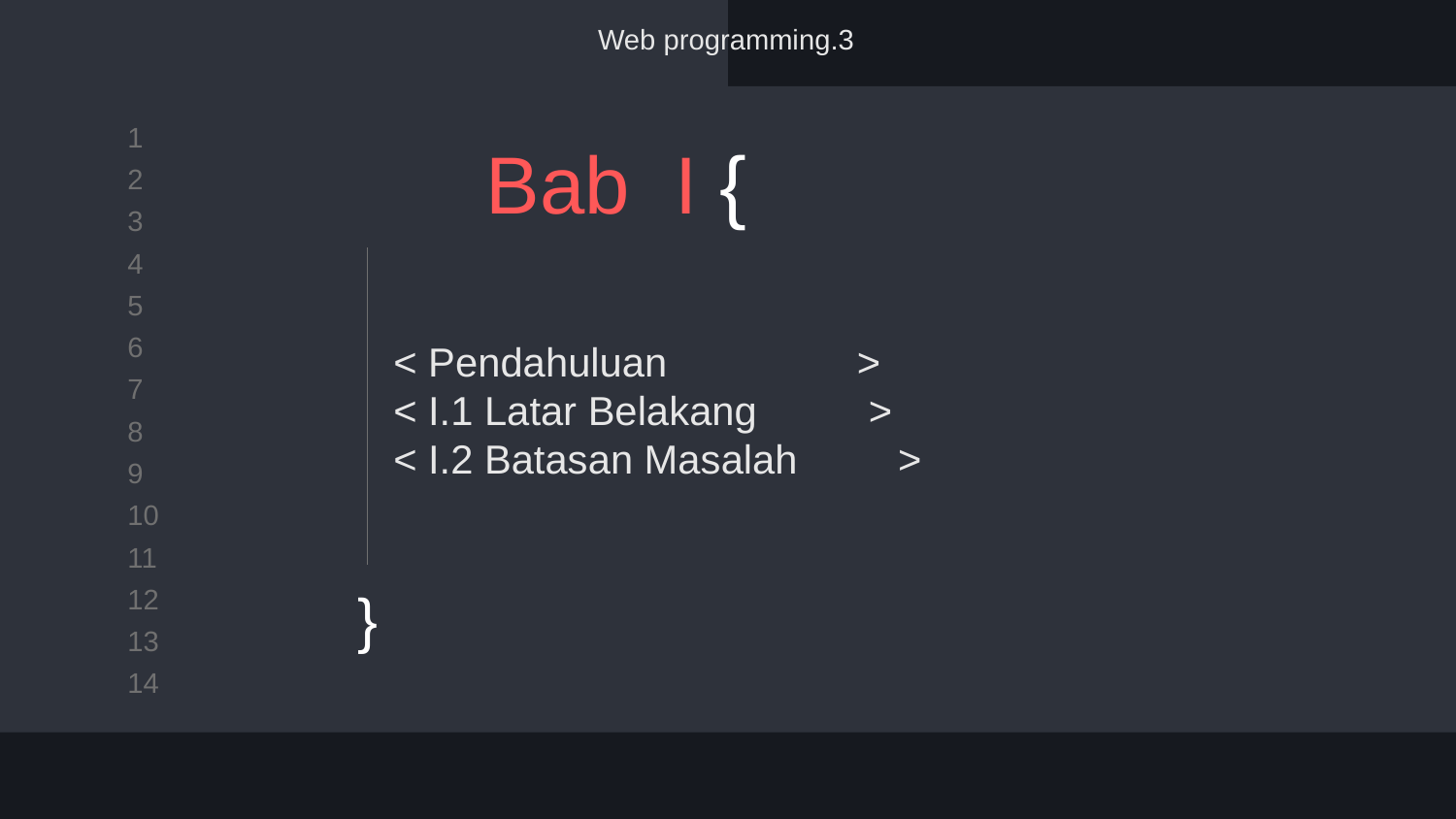

Web programming.3
# Bab  I {
}
< Pendahuluan                 >
< I.1 Latar Belakang          >
< I.2 Batasan Masalah         >